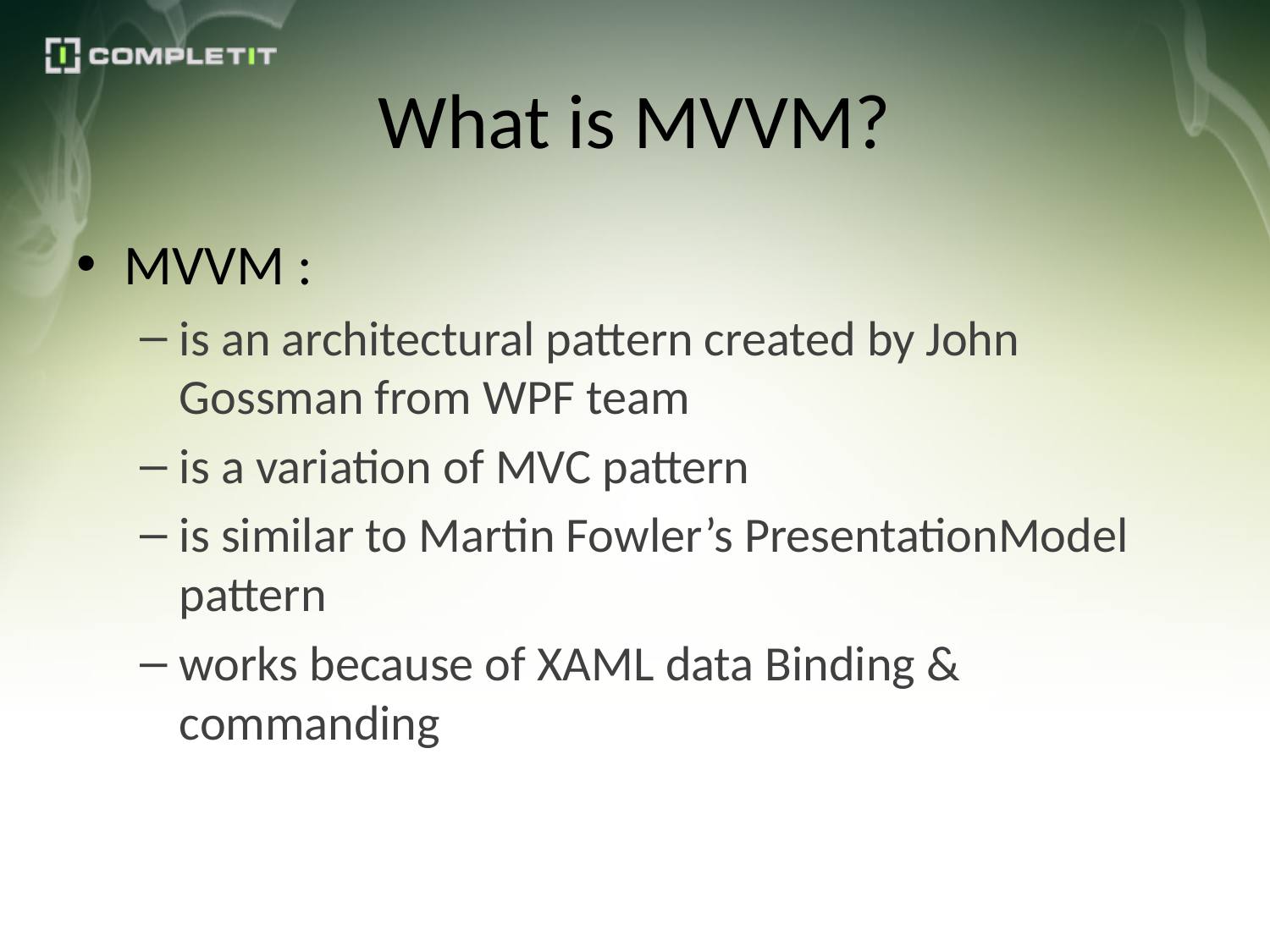

# What is MVVM?
MVVM :
is an architectural pattern created by John Gossman from WPF team
is a variation of MVC pattern
is similar to Martin Fowler’s PresentationModel pattern
works because of XAML data Binding & commanding